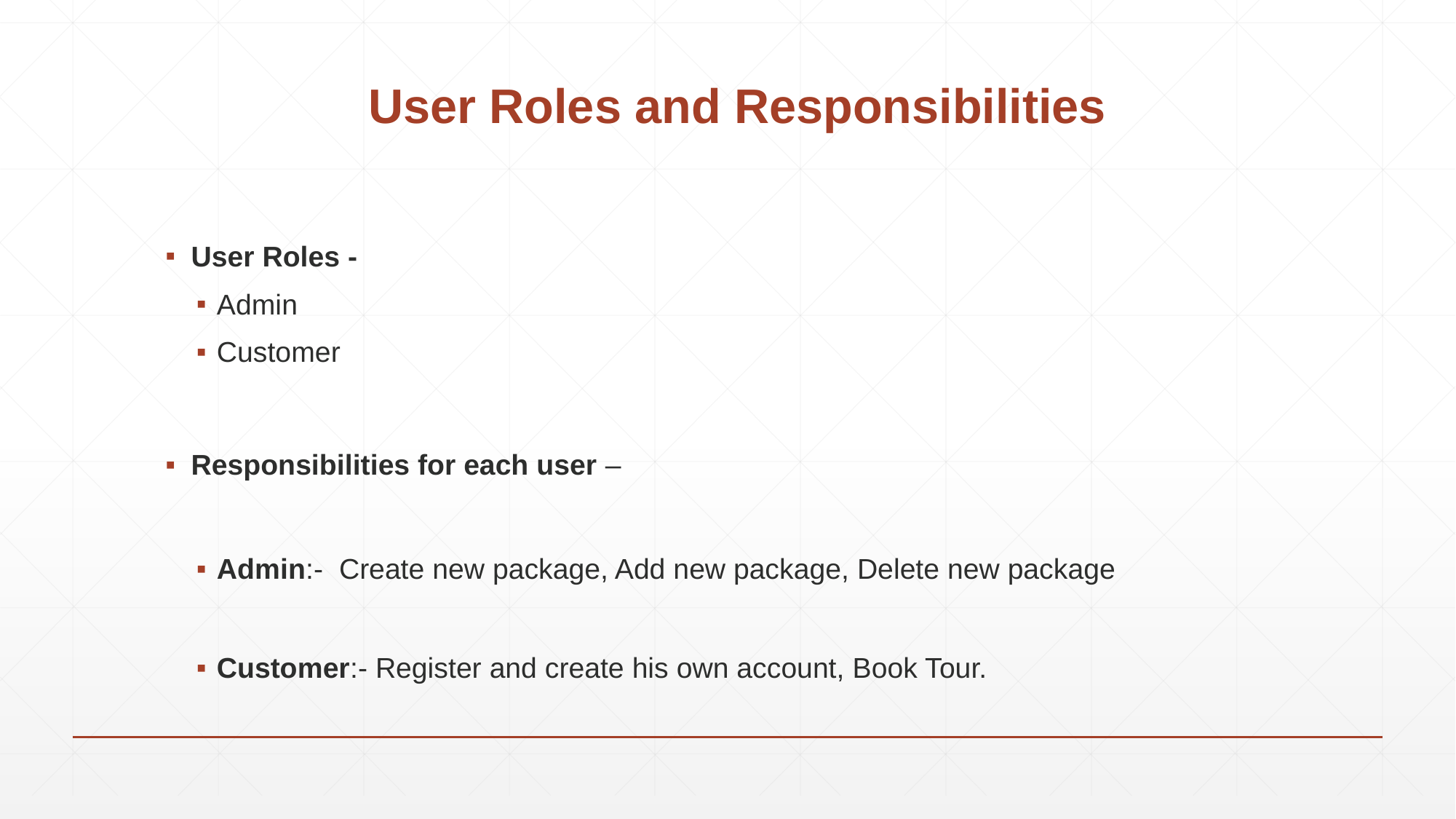

# User Roles and Responsibilities
User Roles -
Admin
Customer

Responsibilities for each user –

Admin:-  Create new package, Add new package, Delete new package

Customer:- Register and create his own account, Book Tour.